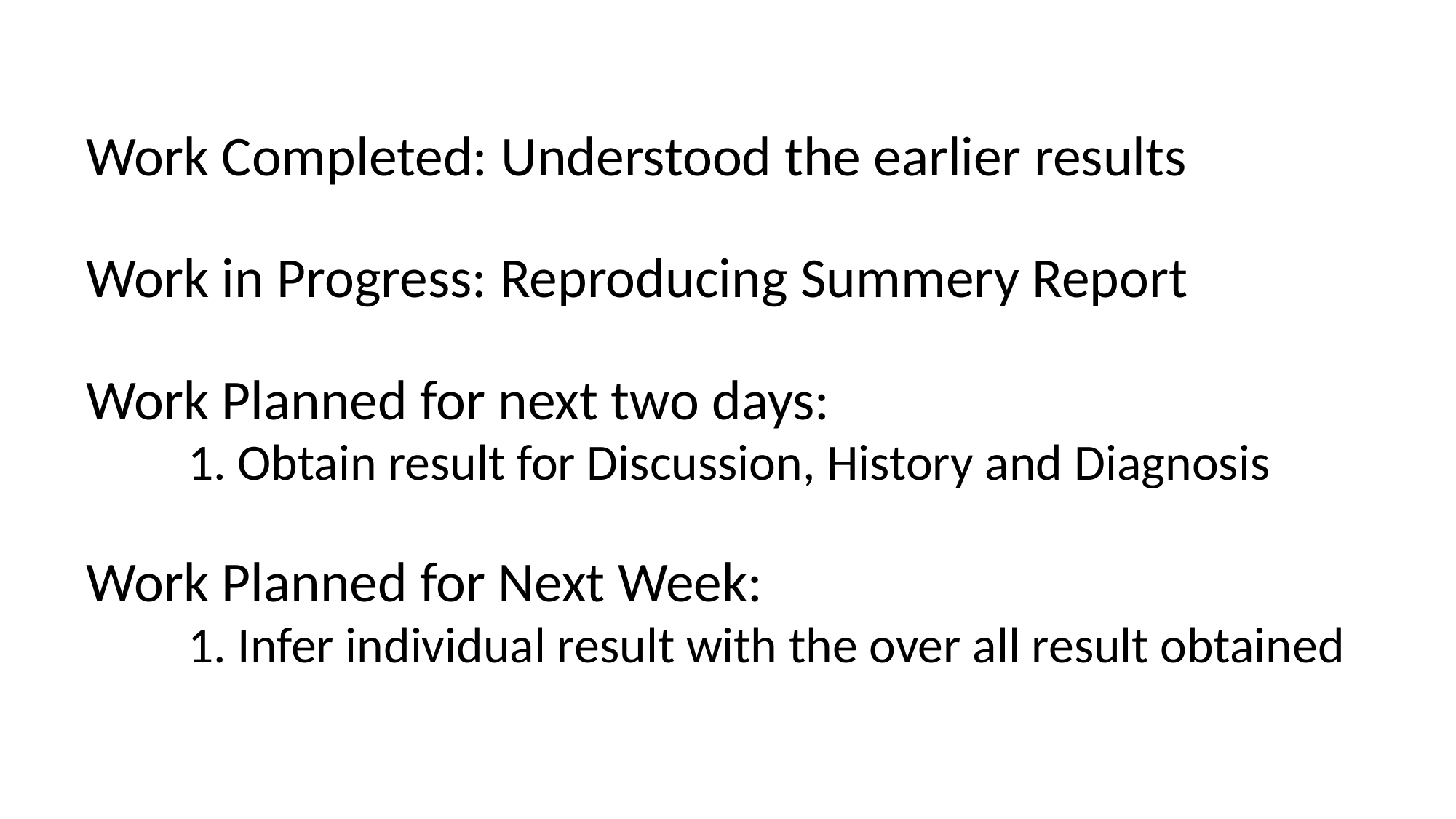

# Work Completed: Understood the earlier results Work in Progress: Reproducing Summery Report Work Planned for next two days: 1. Obtain result for Discussion, History and Diagnosis Work Planned for Next Week: 1. Infer individual result with the over all result obtained